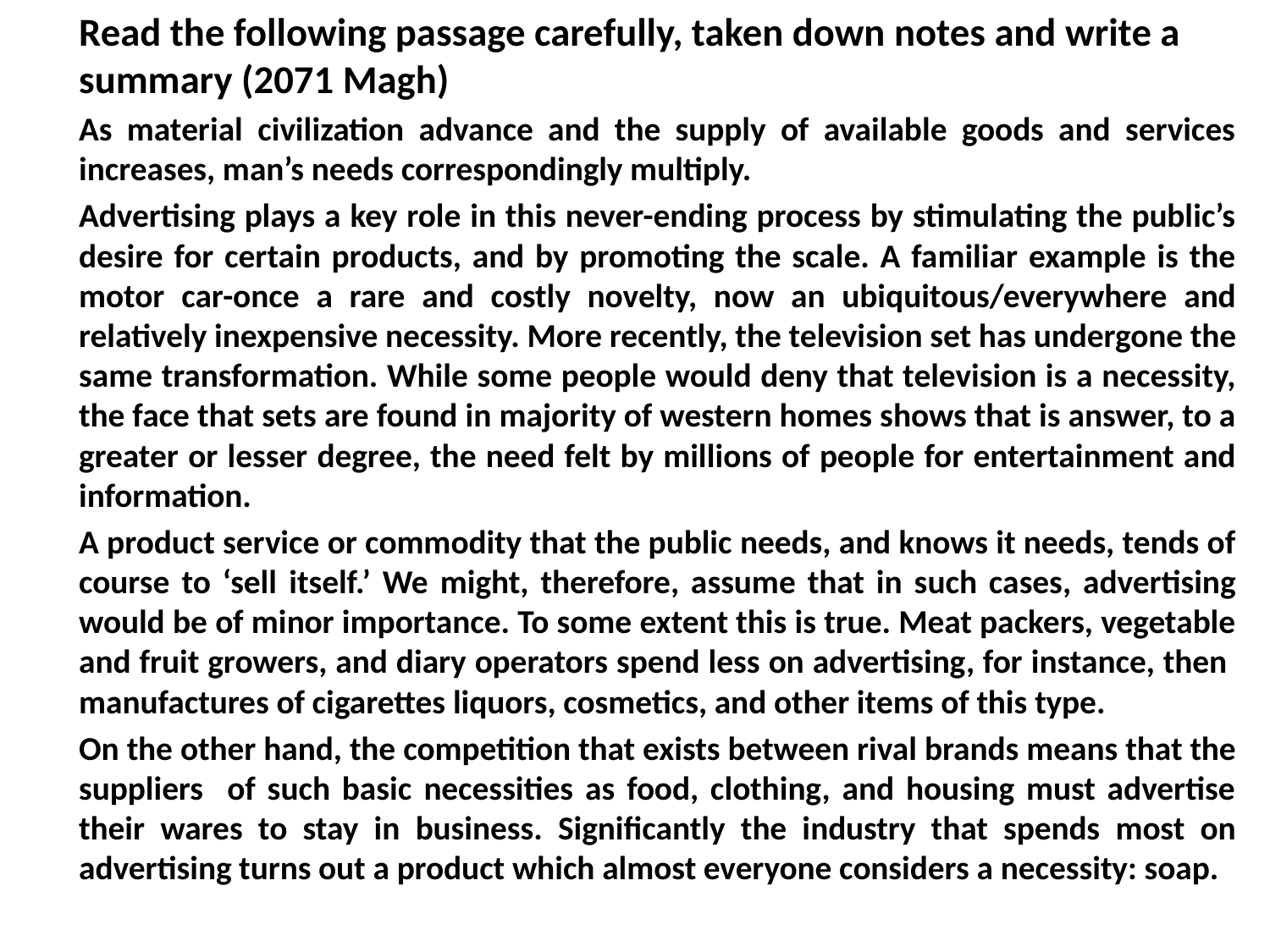

Read the following passage carefully, taken down notes and write a summary (2071 Magh)
	As material civilization advance and the supply of available goods and services increases, man’s needs correspondingly multiply.
		Advertising plays a key role in this never-ending process by stimulating the public’s desire for certain products, and by promoting the scale. A familiar example is the motor car-once a rare and costly novelty, now an ubiquitous/everywhere and relatively inexpensive necessity. More recently, the television set has undergone the same transformation. While some people would deny that television is a necessity, the face that sets are found in majority of western homes shows that is answer, to a greater or lesser degree, the need felt by millions of people for entertainment and information.
		A product service or commodity that the public needs, and knows it needs, tends of course to ‘sell itself.’ We might, therefore, assume that in such cases, advertising would be of minor importance. To some extent this is true. Meat packers, vegetable and fruit growers, and diary operators spend less on advertising, for instance, then  manufactures of cigarettes liquors, cosmetics, and other items of this type.
		On the other hand, the competition that exists between rival brands means that the suppliers  of such basic necessities as food, clothing, and housing must advertise their wares to stay in business. Significantly the industry that spends most on advertising turns out a product which almost everyone considers a necessity: soap.